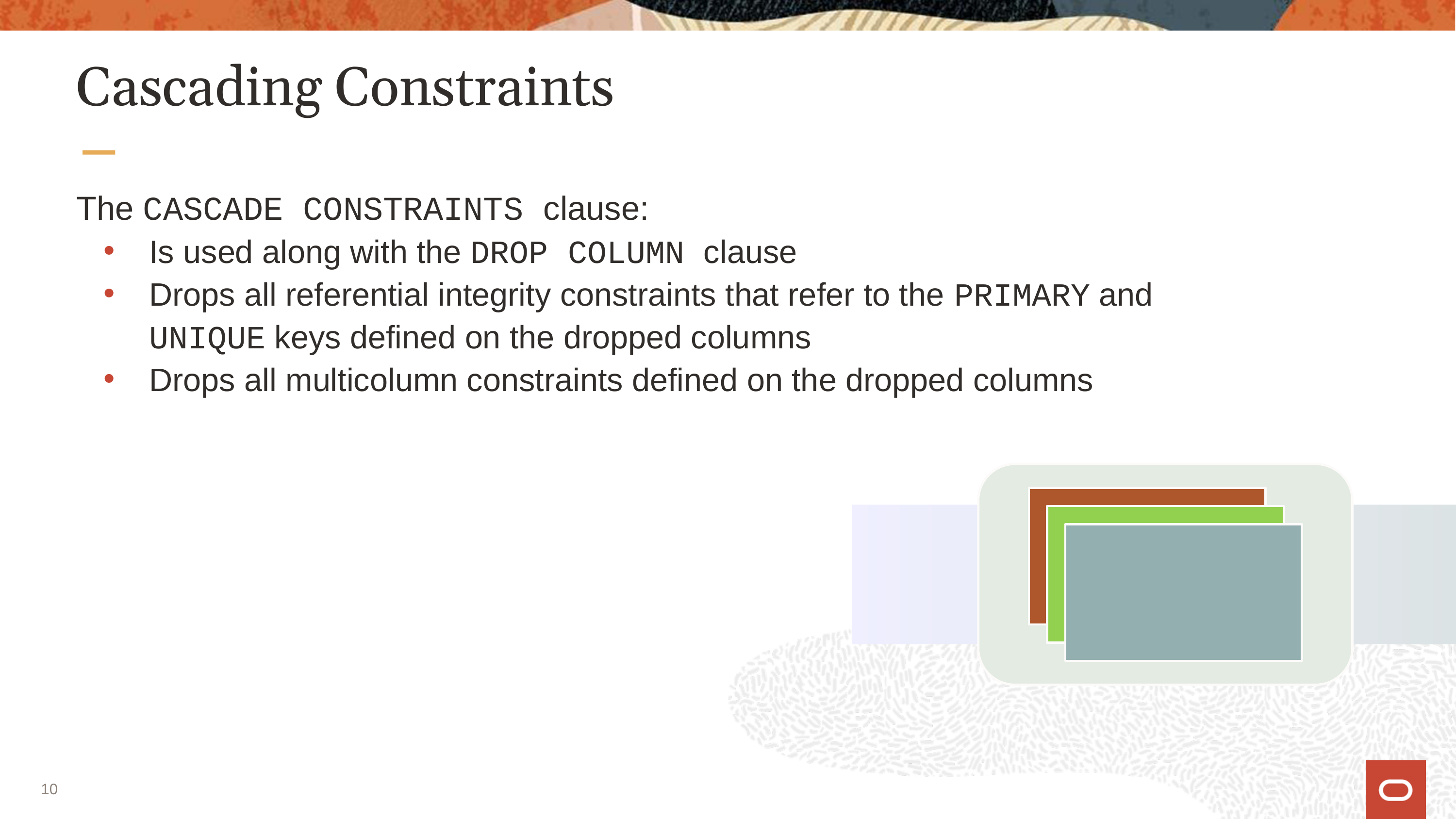

# Cascading Constraints
The CASCADE CONSTRAINTS clause:
Is used along with the DROP COLUMN clause
Drops all referential integrity constraints that refer to the PRIMARY and UNIQUE keys defined on the dropped columns
Drops all multicolumn constraints defined on the dropped columns